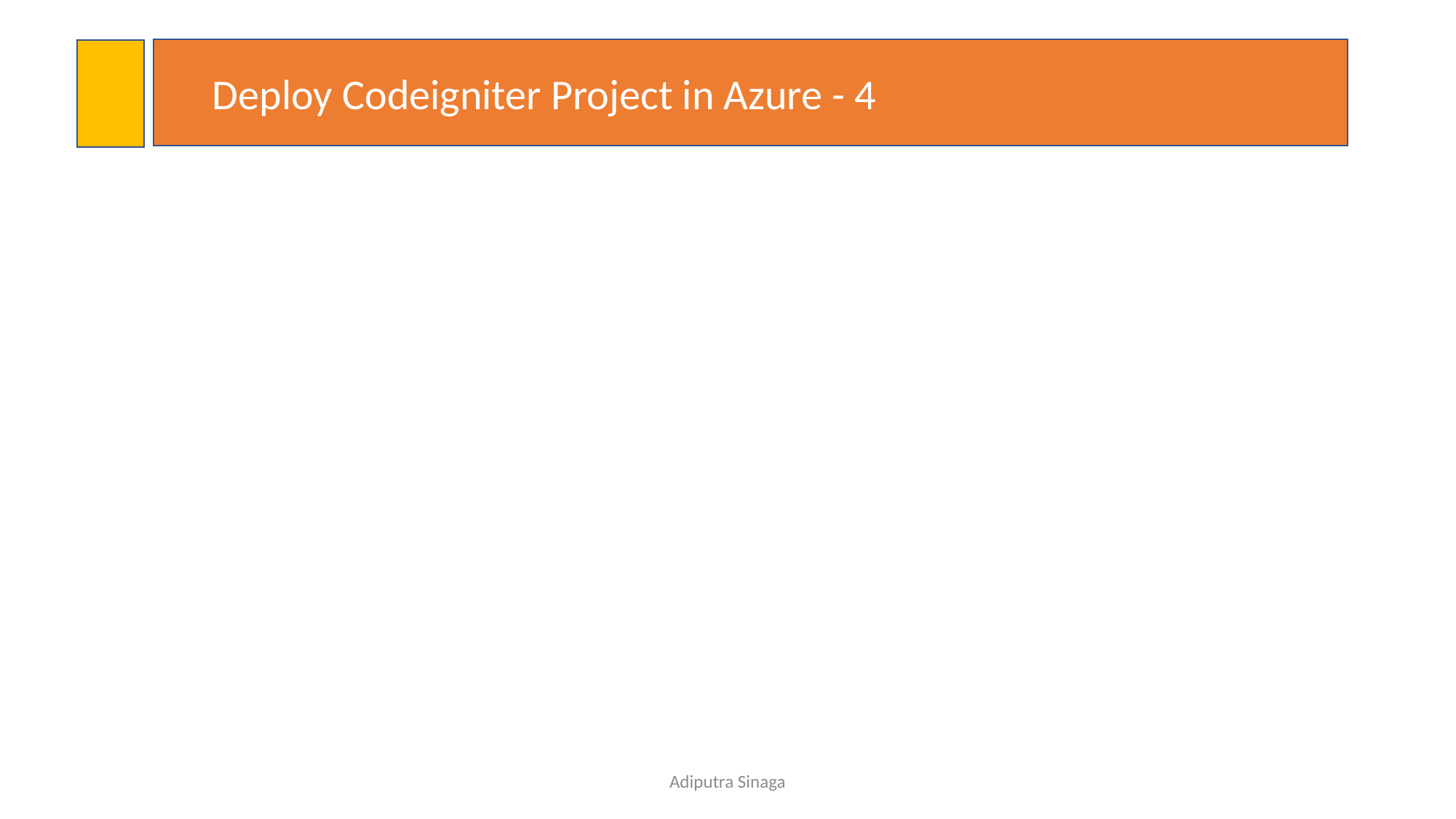

Deploy Codeigniter Project in Azure - 4

#

Adiputra Sinaga